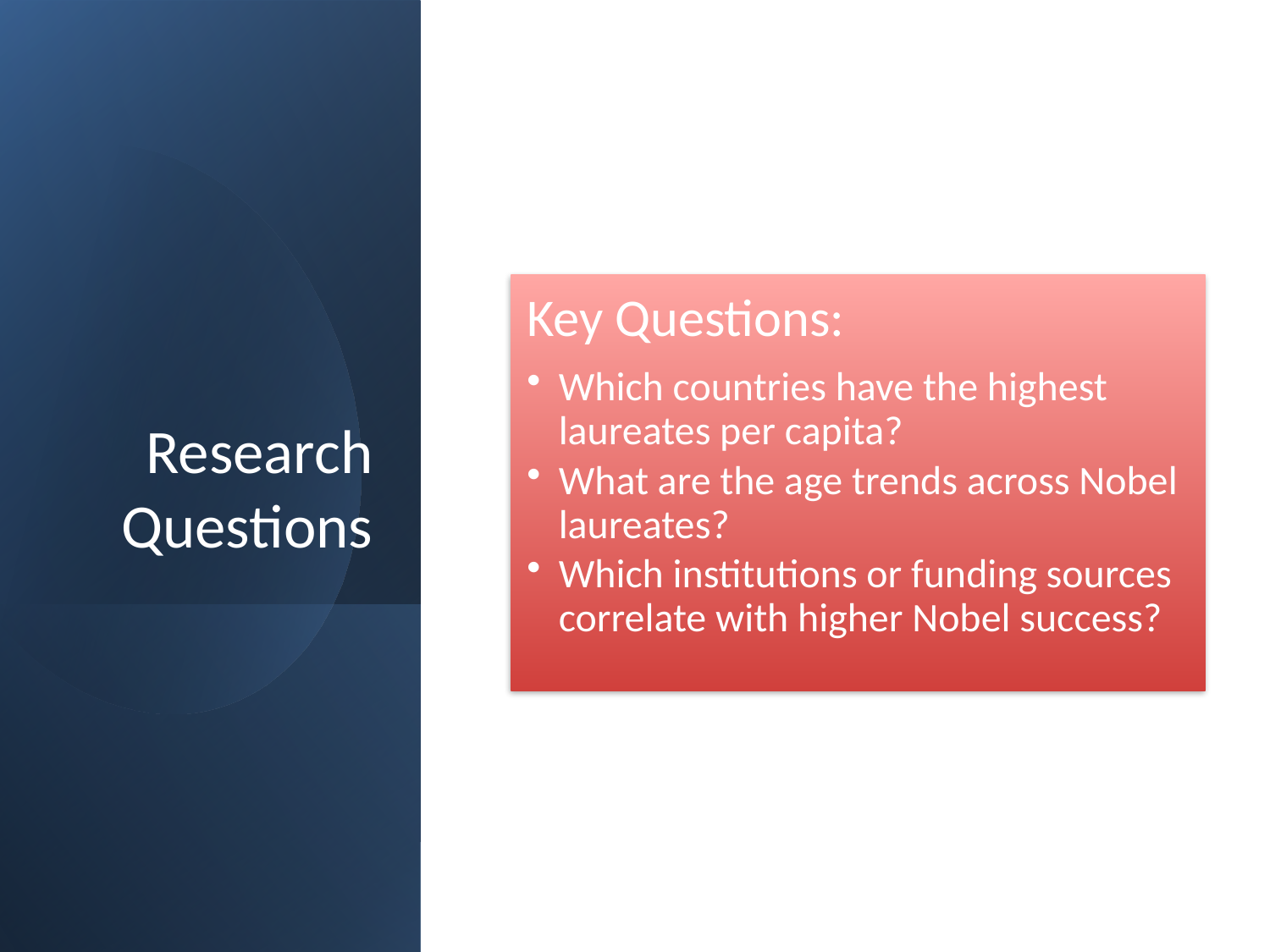

Key Questions:
Which countries have the highest laureates per capita?
What are the age trends across Nobel laureates?
Which institutions or funding sources correlate with higher Nobel success?

# Research Questions